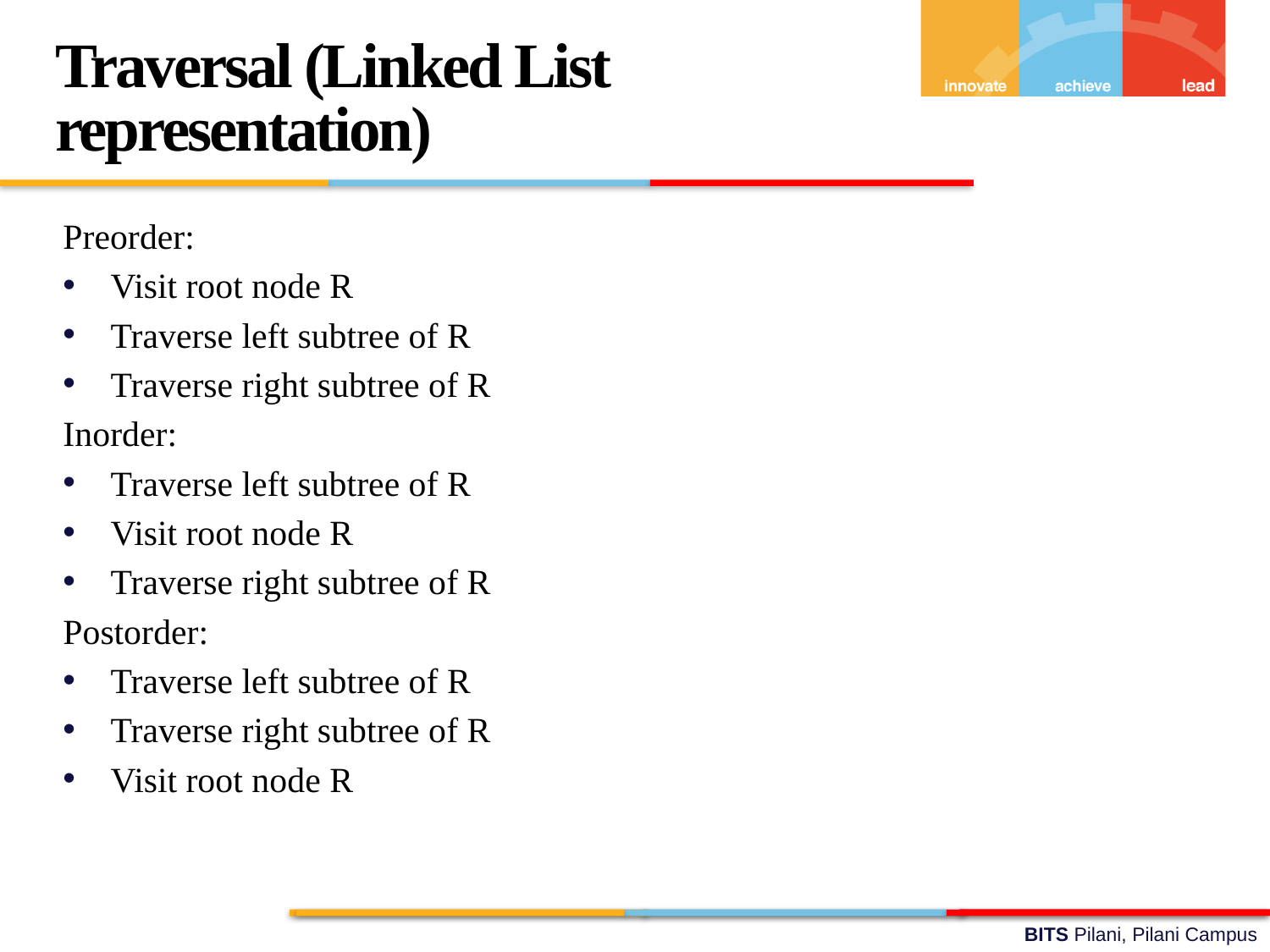

Traversal (Linked List representation)
Preorder:
Visit root node R
Traverse left subtree of R
Traverse right subtree of R
Inorder:
Traverse left subtree of R
Visit root node R
Traverse right subtree of R
Postorder:
Traverse left subtree of R
Traverse right subtree of R
Visit root node R